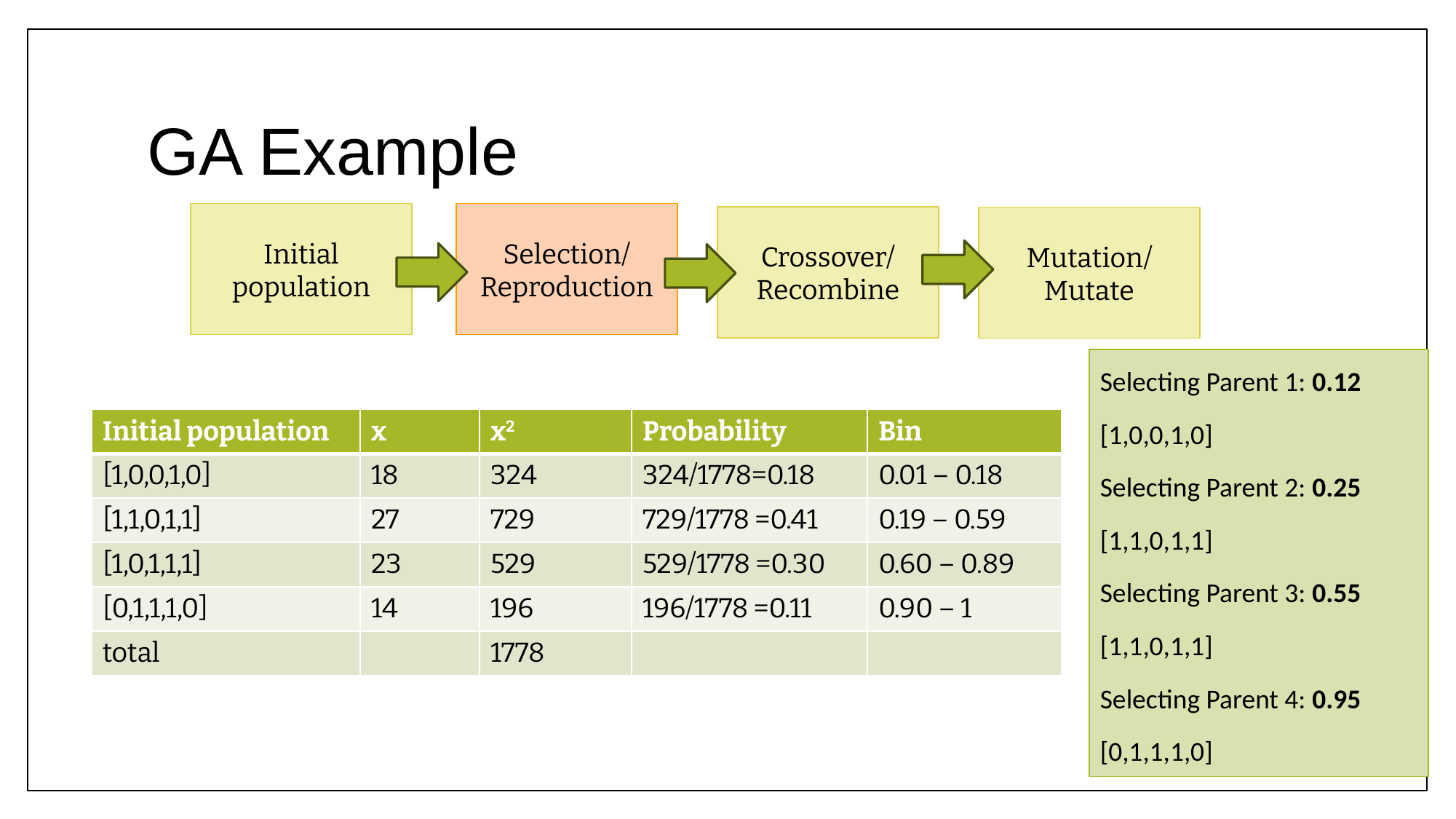

# GA Example
Initial population
Selection/
Reproduction
Crossover/ Recombine
Mutation/ Mutate

Selecting Parent 1: 0.12
[1,0,0,1,0]
Selecting Parent 2: 0.25
[1,1,0,1,1]
Selecting Parent 3: 0.55
[1,1,0,1,1]
Selecting Parent 4: 0.95
[0,1,1,1,0]
| Initial population | x | x2 | Probability | Bin |
| --- | --- | --- | --- | --- |
| [1,0,0,1,0] | 18 | 324 | 324/1778=0.18 | 0.01 – 0.18 |
| [1,1,0,1,1] | 27 | 729 | 729/1778 =0.41 | 0.19 – 0.59 |
| [1,0,1,1,1] | 23 | 529 | 529/1778 =0.30 | 0.60 – 0.89 |
| [0,1,1,1,0] | 14 | 196 | 196/1778 =0.11 | 0.90 – 1 |
| total |  | 1778 |  |  |
5